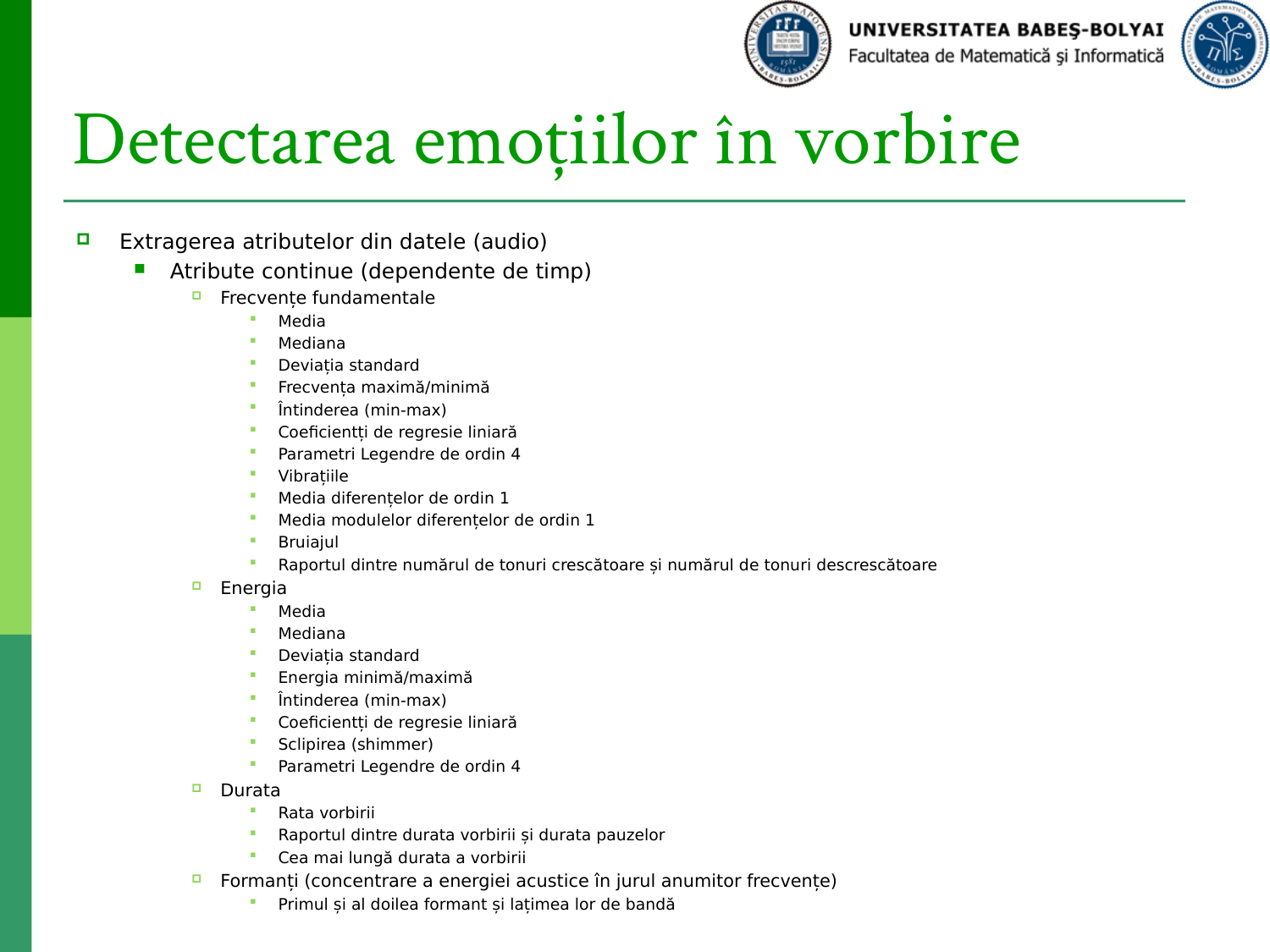

# Detectarea emoțiilor în vorbire
Extragerea atributelor din datele (audio)
Atribute continue (dependente de timp)
Frecvențe fundamentale
Media
Mediana
Deviația standard
Frecvența maximă/minimă
Întinderea (min-max)
Coeficientți de regresie liniară
Parametri Legendre de ordin 4
Vibrațiile
Media diferențelor de ordin 1
Media modulelor diferențelor de ordin 1
Bruiajul
Raportul dintre numărul de tonuri crescătoare și numărul de tonuri descrescătoare
Energia
Media
Mediana
Deviația standard
Energia minimă/maximă
Întinderea (min-max)
Coeficientți de regresie liniară
Sclipirea (shimmer)
Parametri Legendre de ordin 4
Durata
Rata vorbirii
Raportul dintre durata vorbirii și durata pauzelor
Cea mai lungă durata a vorbirii
Formanți (concentrare a energiei acustice în jurul anumitor frecvențe)
Primul și al doilea formant și lațimea lor de bandă